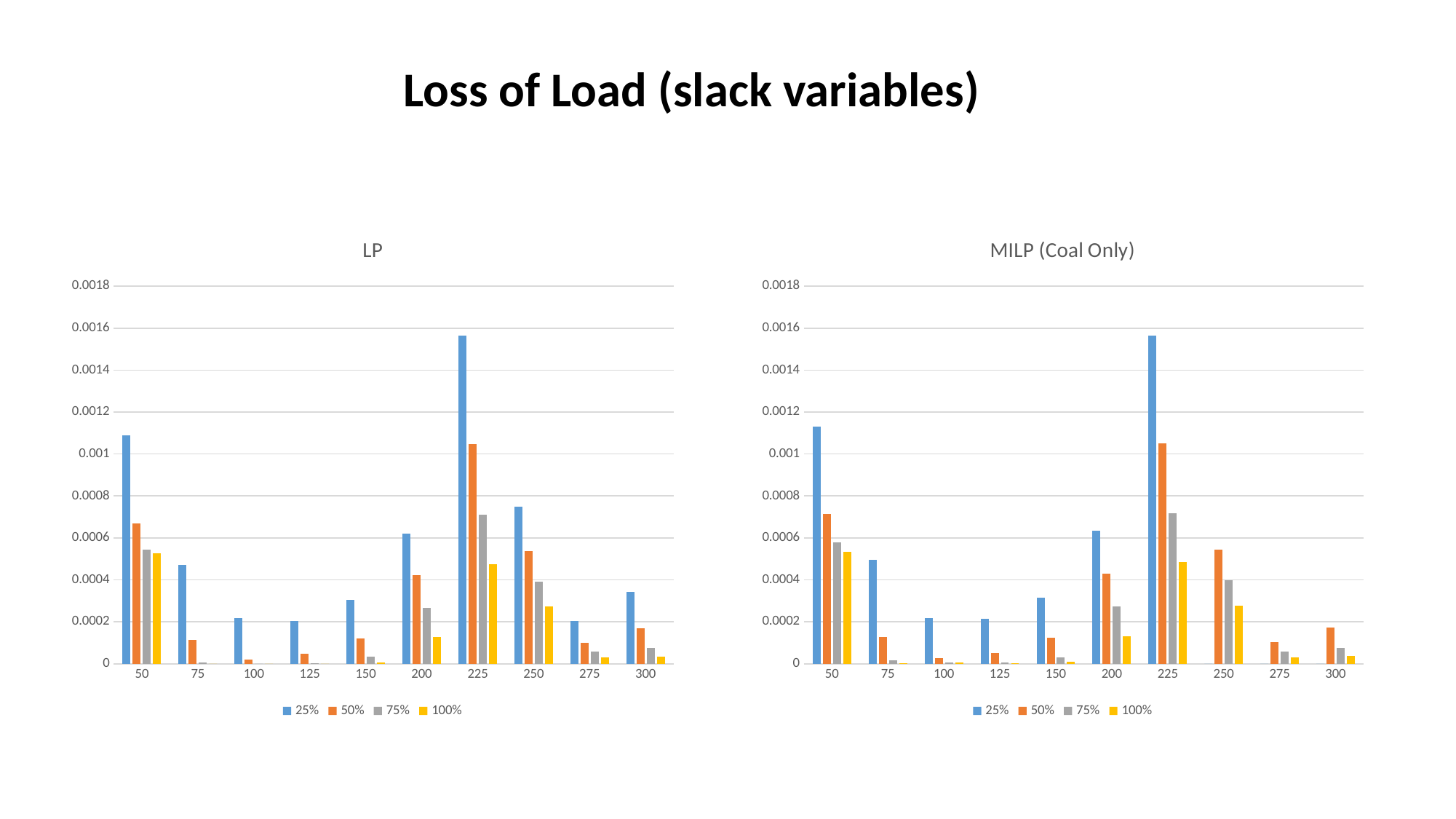

Loss of Load (slack variables)

### Chart: LP

| Category |  |  |  |  |
|---|---|---|---|---|
| 50 | 0.0010908168442415 | 0.000669428941879474 | 0.00054540842212075 | 0.000528496533062743 |
| 75 | 0.000472408432915573 | 0.000114155251141552 | 4.85767026134266e-06 | 0.0 |
| 100 | 0.000218618075299388 | 2.15387266304816e-05 | 0.0 | 0.0 |
| 125 | 0.000203652968036529 | 4.74885844748858e-05 | 3.65296803652968e-06 | 0.0 |
| 150 | 0.00030517503805175 | 0.000119482496194824 | 3.2724505327245e-05 | 5.32724505327245e-06 |
| 200 | 0.000620433789954337 | 0.000422945205479452 | 0.000265981735159817 | 0.000126712328767123 |
| 225 | 0.00156367326230339 | 0.00104769152714358 | 0.000712328767123287 | 0.000475900558092338 |
| 250 | 0.000747945205479452 | 0.00053607305936073 | 0.000392237442922374 | 0.000273972602739726 |
| 275 | 0.00020381901203819 | 9.87961809879618e-05 | 5.8115400581154e-05 | 2.9057700290577e-05 |
| 300 | 0.000342465753424657 | 0.000170852359208523 | 7.57229832572298e-05 | 3.38660578386605e-05 |

### Chart: MILP (Coal Only)

| Category |  |  |  |  |
|---|---|---|---|---|
| 50 | 0.00113168724279835 | 0.000714527312700828 | 0.000577822876148599 | 0.000532724505327245 |
| 75 | 0.000494267949091615 | 0.00012872826192558 | 1.82162634800349e-05 | 1.21441756533566e-06 |
| 100 | 0.000219695011630912 | 2.58464719565779e-05 | 7.53855432066856e-06 | 5.3846816576204e-06 |
| 125 | 0.000214611872146118 | 5.29680365296803e-05 | 6.39269406392694e-06 | 1.82648401826484e-06 |
| 150 | 0.000315068493150684 | 0.000124809741248097 | 3.19634703196347e-05 | 9.89345509893455e-06 |
| 200 | 0.000633561643835616 | 0.00043093607305936 | 0.00027283105022831 | 0.000131278538812785 |
| 225 | 0.00156468797564687 | 0.0010517503805175 | 0.00071740233384069 | 0.000483510908168442 |
| 250 | 0.0 | 0.000542922374429223 | 0.000397260273972602 | 0.000277168949771689 |
| 275 | 0.0 | 0.00010211706102117 | 5.97758405977584e-05 | 2.98879202988792e-05 |
| 300 | 0.0 | 0.000173515981735159 | 7.72450532724505e-05 | 3.72907153729071e-05 |